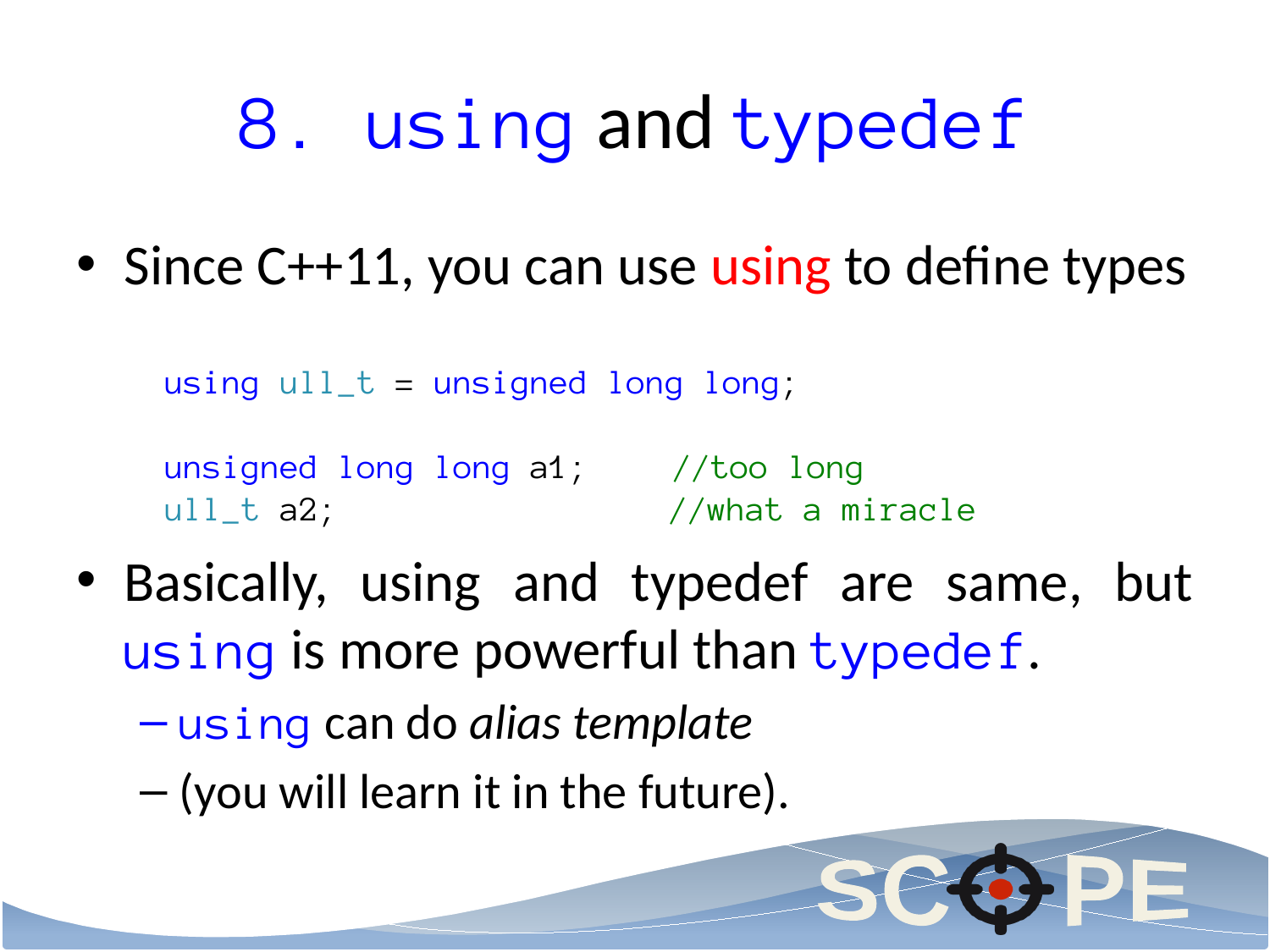

# 8. using and typedef
Since C++11, you can use using to define types

Basically, using and typedef are same, but using is more powerful than typedef.
using can do alias template
(you will learn it in the future).

using ull_t = unsigned long long;

unsigned long long a1;	//too long
ull_t a2;	             //what a miracle